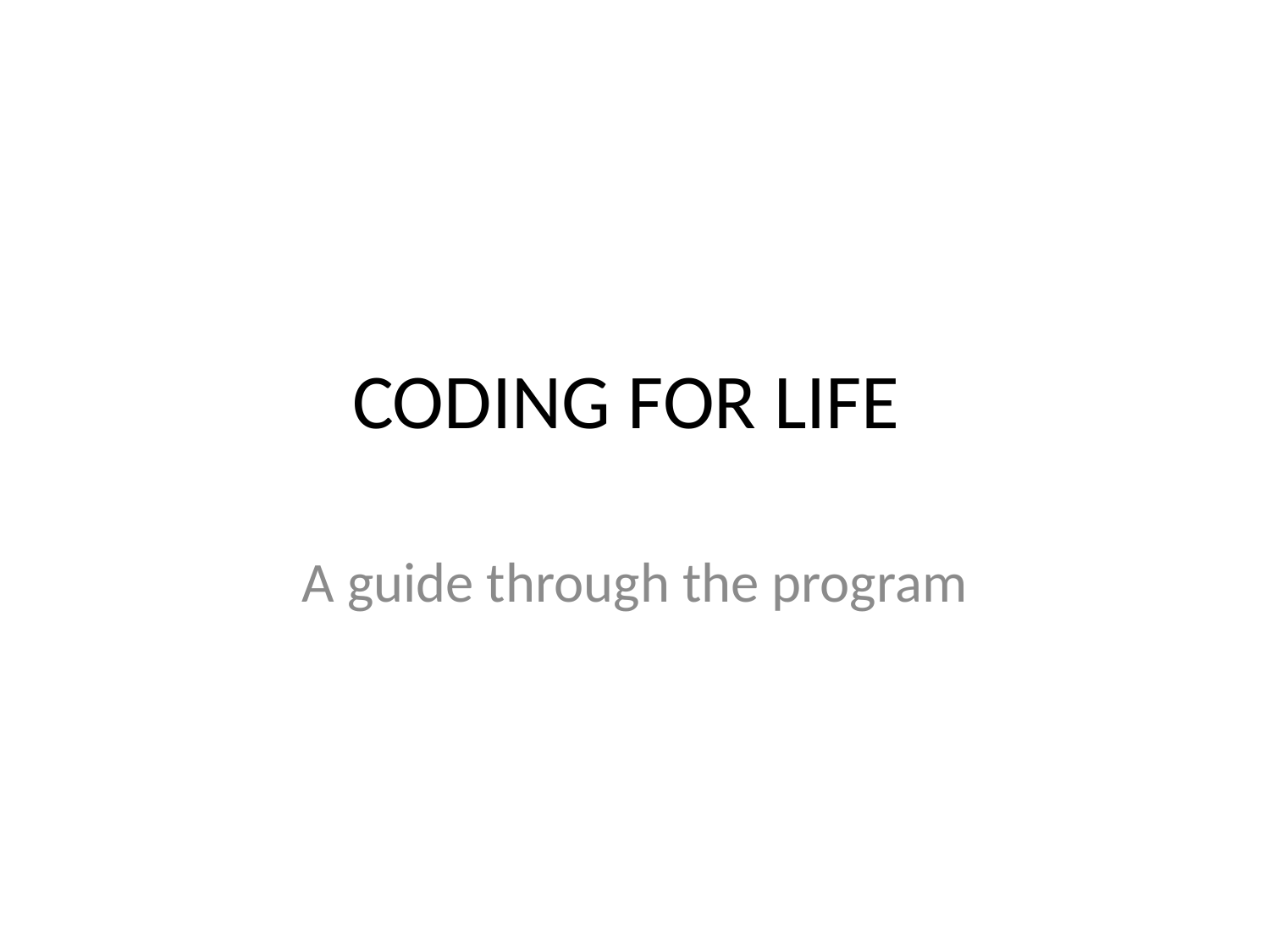

# CODING FOR LIFE
A guide through the program